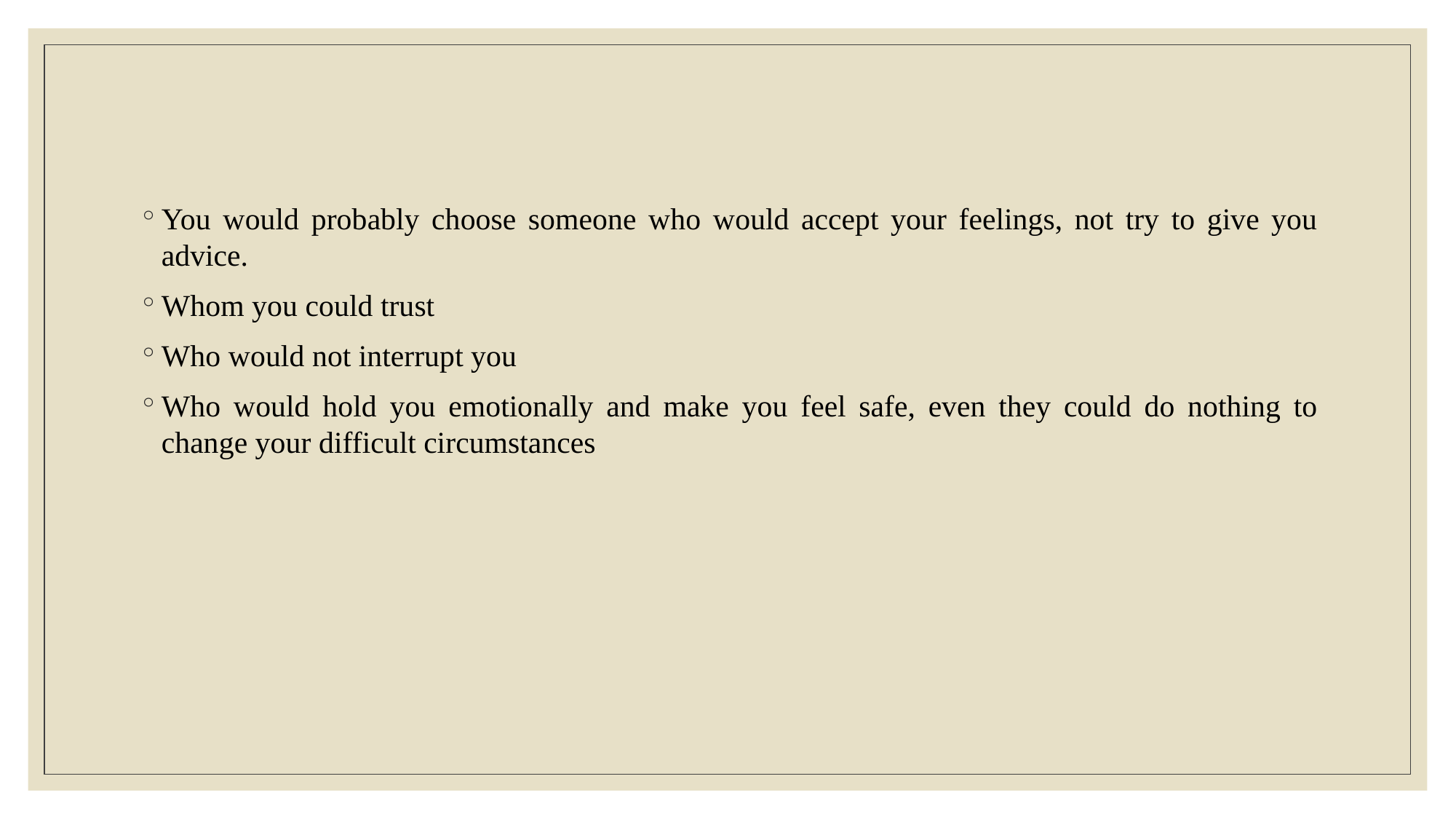

You would probably choose someone who would accept your feelings, not try to give you advice.
Whom you could trust
Who would not interrupt you
Who would hold you emotionally and make you feel safe, even they could do nothing to change your difficult circumstances